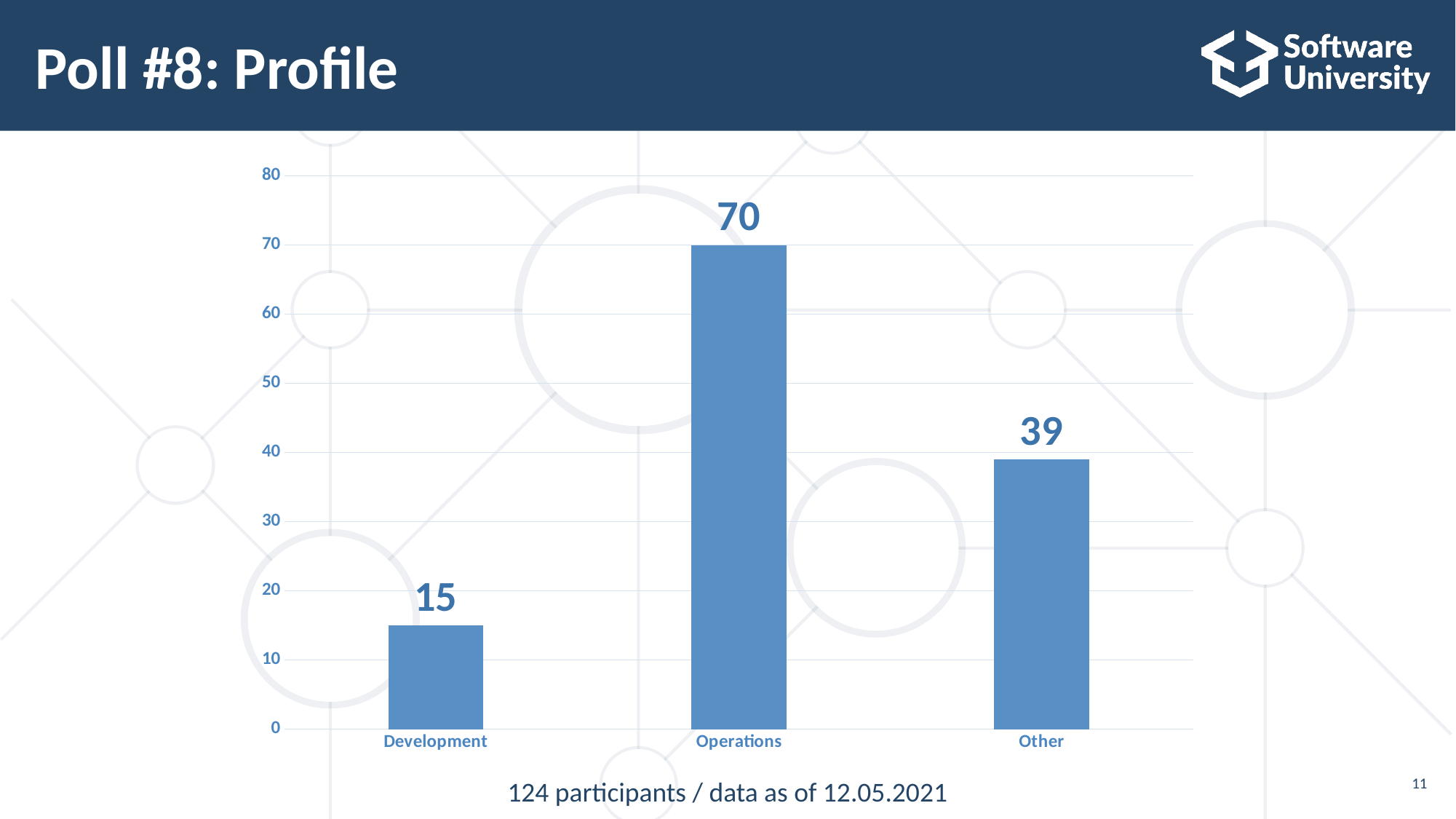

# Poll #8: Profile

### Chart

| Category | Submitted |
|---|---|
| Development | 15.0 |
| Operations | 70.0 |
| Other | 39.0 |
124 participants / data as of 12.05.2021
11